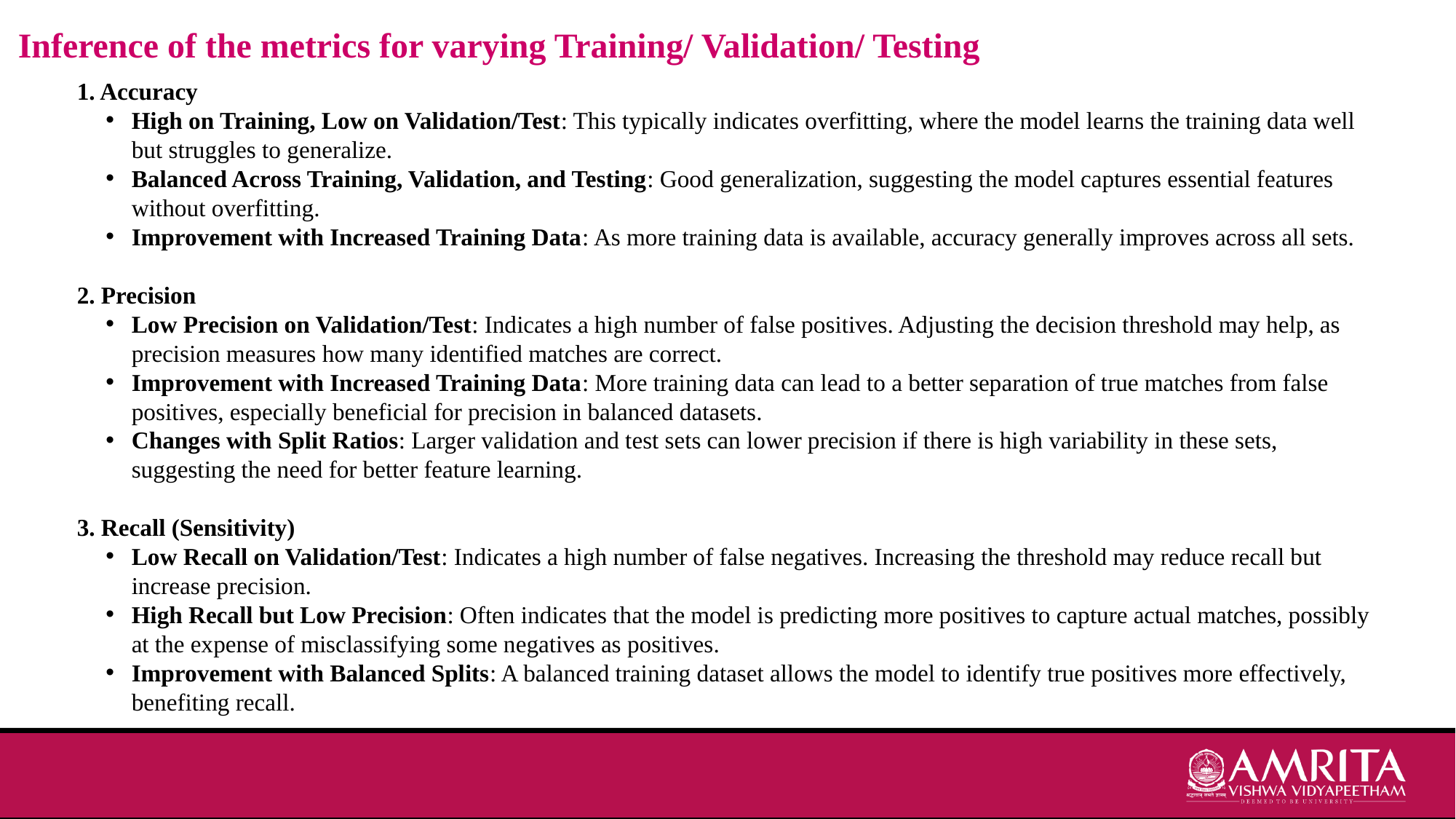

Inference of the metrics for varying Training/ Validation/ Testing
1. Accuracy
High on Training, Low on Validation/Test: This typically indicates overfitting, where the model learns the training data well but struggles to generalize.
Balanced Across Training, Validation, and Testing: Good generalization, suggesting the model captures essential features without overfitting.
Improvement with Increased Training Data: As more training data is available, accuracy generally improves across all sets.
2. Precision
Low Precision on Validation/Test: Indicates a high number of false positives. Adjusting the decision threshold may help, as precision measures how many identified matches are correct.
Improvement with Increased Training Data: More training data can lead to a better separation of true matches from false positives, especially beneficial for precision in balanced datasets.
Changes with Split Ratios: Larger validation and test sets can lower precision if there is high variability in these sets, suggesting the need for better feature learning.
3. Recall (Sensitivity)
Low Recall on Validation/Test: Indicates a high number of false negatives. Increasing the threshold may reduce recall but increase precision.
High Recall but Low Precision: Often indicates that the model is predicting more positives to capture actual matches, possibly at the expense of misclassifying some negatives as positives.
Improvement with Balanced Splits: A balanced training dataset allows the model to identify true positives more effectively, benefiting recall.